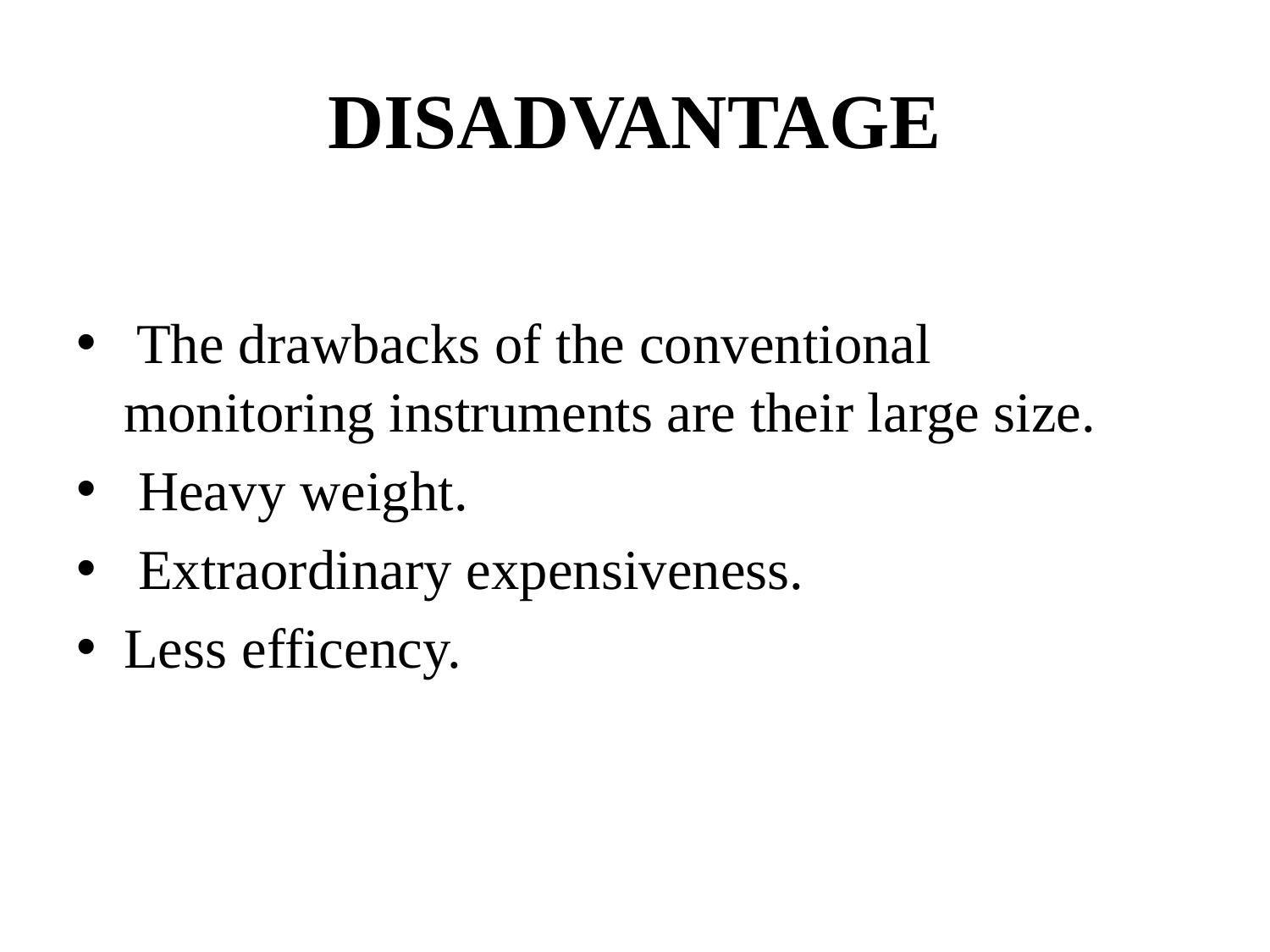

# DISADVANTAGE

 The drawbacks of the conventional monitoring instruments are their large size.
 Heavy weight.
 Extraordinary expensiveness.
Less efficency.